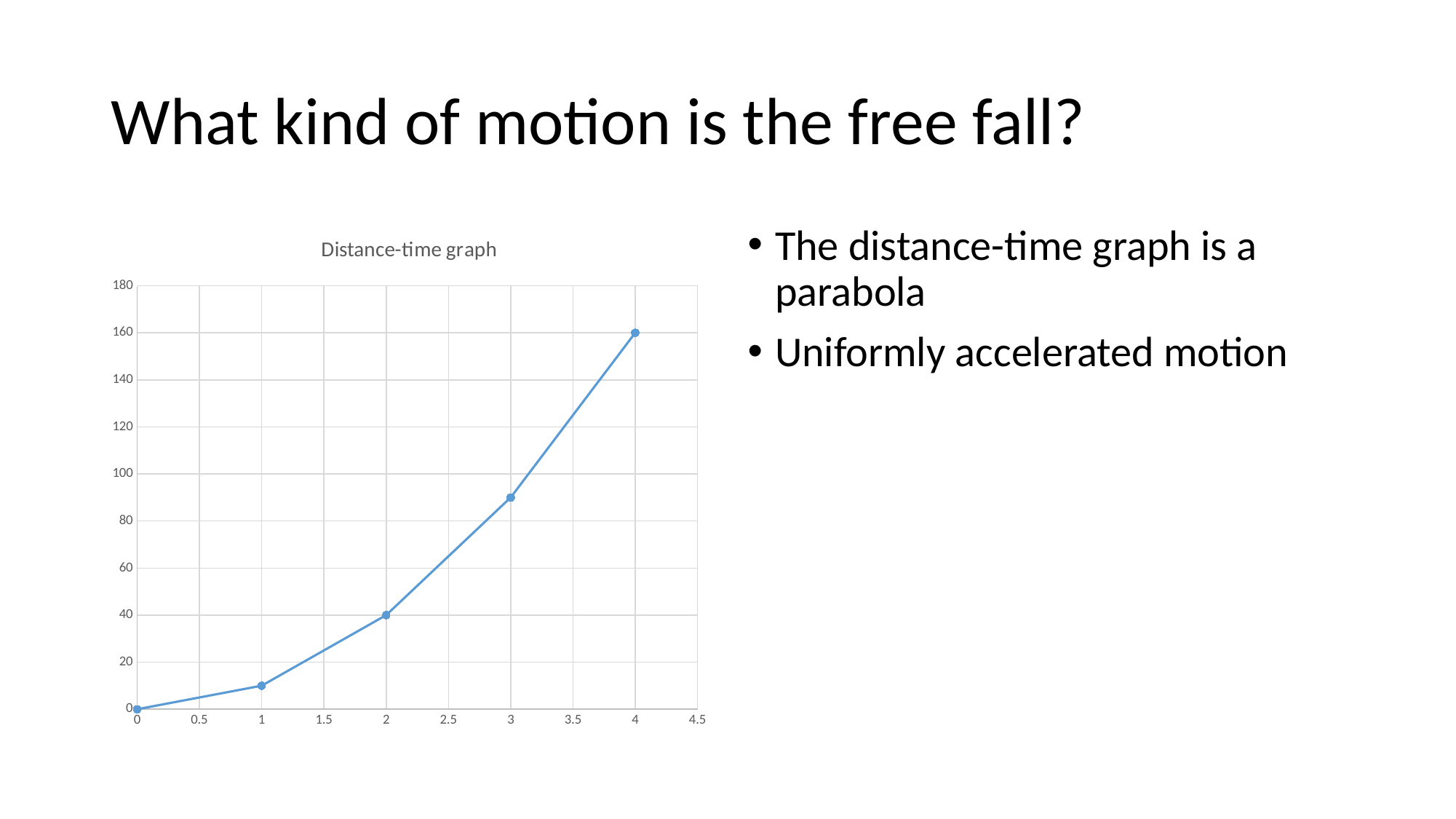

# What kind of motion is the free fall?

### Chart: Distance-time graph

| Category |  |
|---|---|
The distance-time graph is a parabola
Uniformly accelerated motion